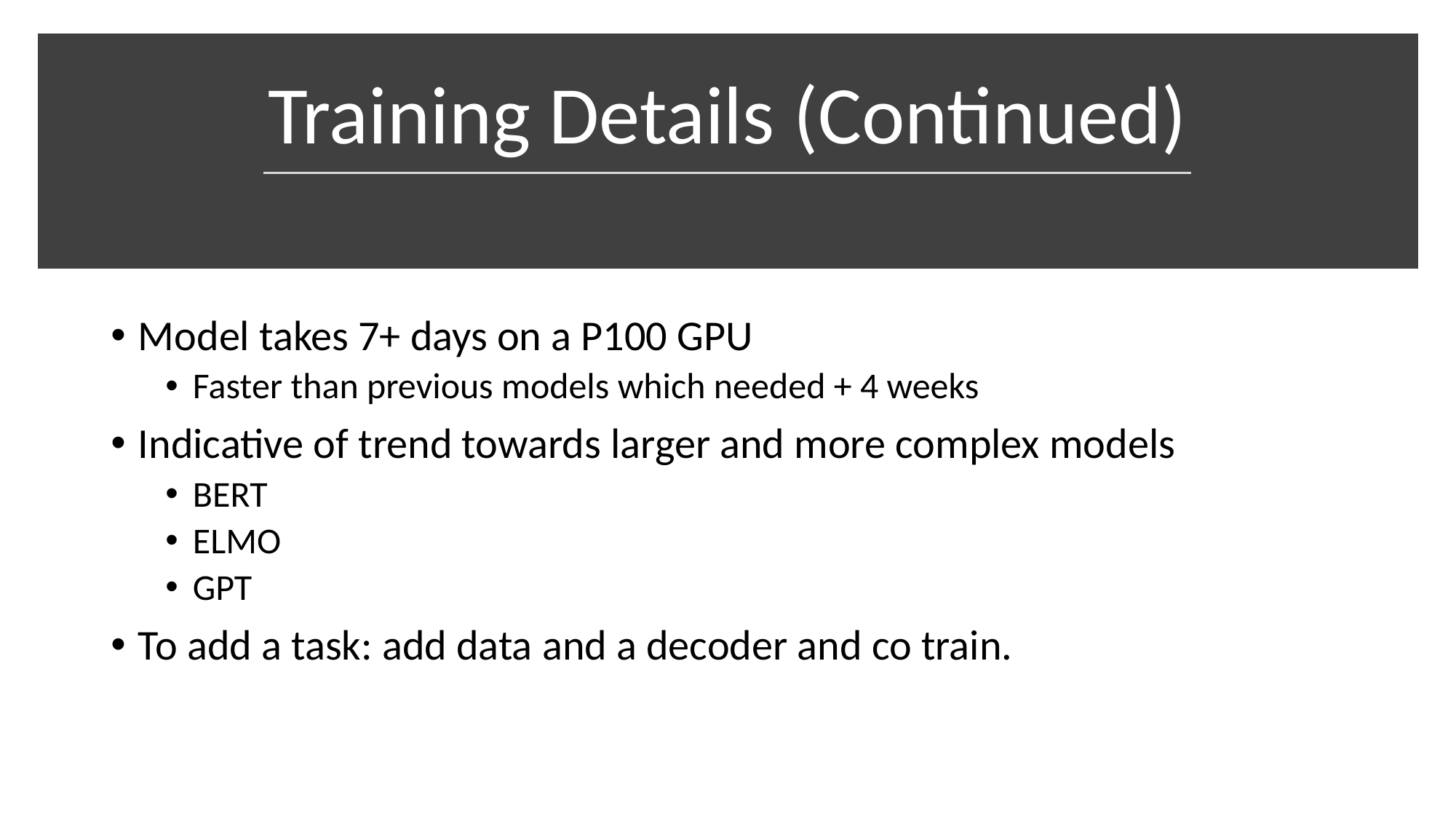

# Training Details (Continued)
Model takes 7+ days on a P100 GPU
Faster than previous models which needed + 4 weeks
Indicative of trend towards larger and more complex models
BERT
ELMO
GPT
To add a task: add data and a decoder and co train.